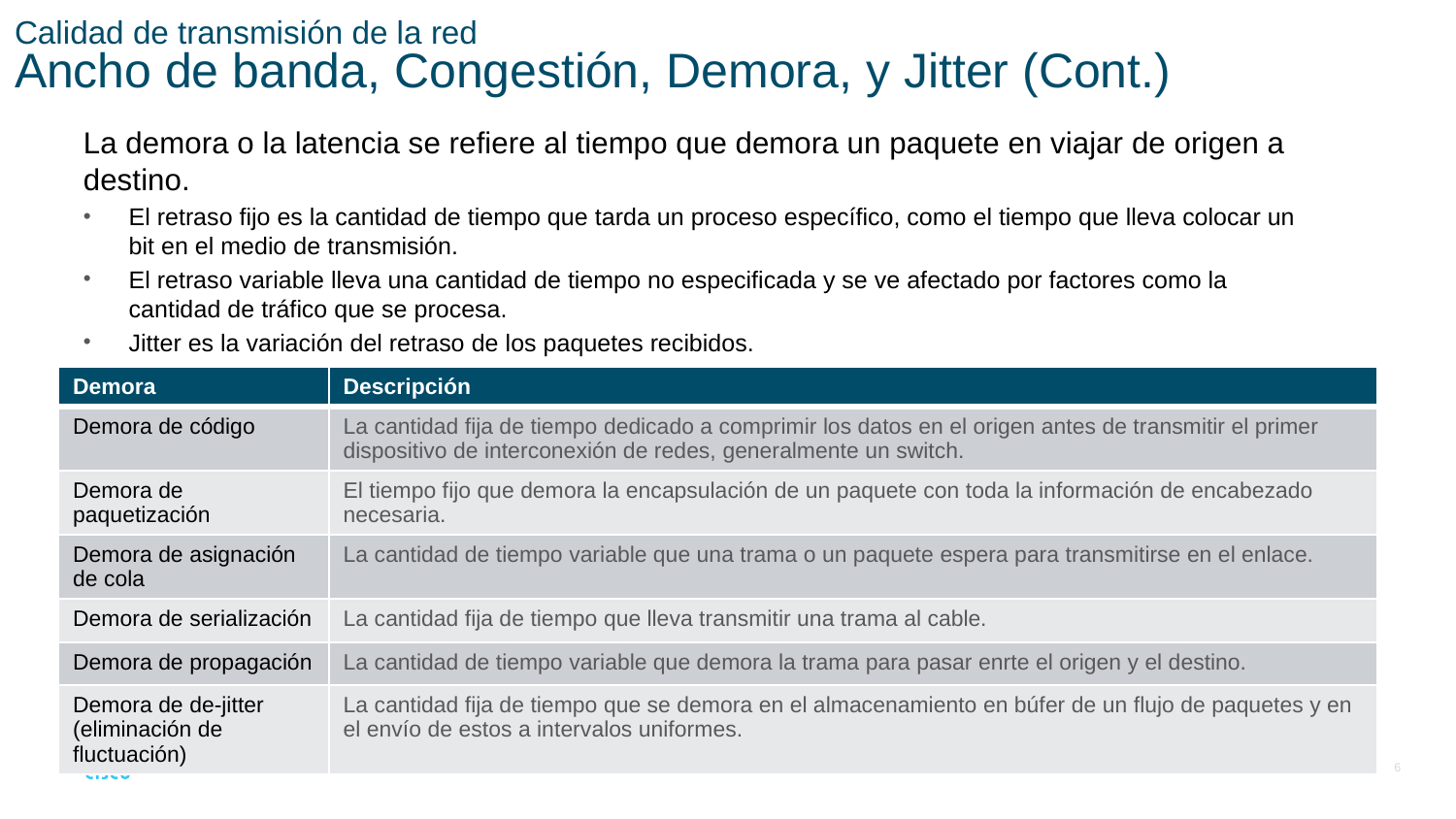

# Calidad de transmisión de la red Ancho de banda, Congestión, Demora, y Jitter (Cont.)
La demora o la latencia se refiere al tiempo que demora un paquete en viajar de origen a destino.
El retraso fijo es la cantidad de tiempo que tarda un proceso específico, como el tiempo que lleva colocar un bit en el medio de transmisión.
El retraso variable lleva una cantidad de tiempo no especificada y se ve afectado por factores como la cantidad de tráfico que se procesa.
Jitter es la variación del retraso de los paquetes recibidos.
| Demora | Descripción |
| --- | --- |
| Demora de código | La cantidad fija de tiempo dedicado a comprimir los datos en el origen antes de transmitir el primer dispositivo de interconexión de redes, generalmente un switch. |
| Demora de paquetización | El tiempo fijo que demora la encapsulación de un paquete con toda la información de encabezado necesaria. |
| Demora de asignación de cola | La cantidad de tiempo variable que una trama o un paquete espera para transmitirse en el enlace. |
| Demora de serialización | La cantidad fija de tiempo que lleva transmitir una trama al cable. |
| Demora de propagación | La cantidad de tiempo variable que demora la trama para pasar enrte el origen y el destino. |
| Demora de de-jitter (eliminación de fluctuación) | La cantidad fija de tiempo que se demora en el almacenamiento en búfer de un flujo de paquetes y en el envío de estos a intervalos uniformes. |